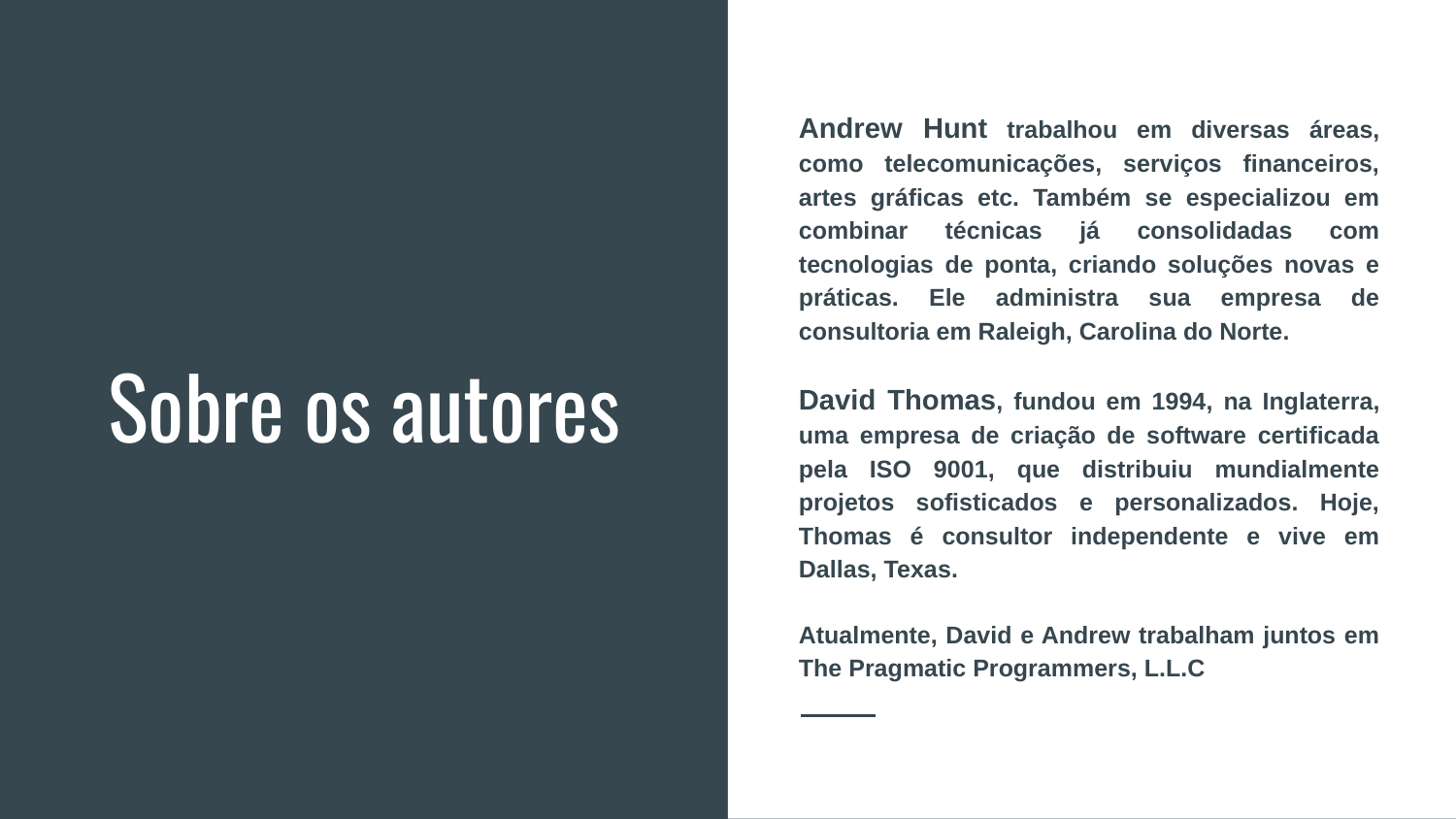

Andrew Hunt trabalhou em diversas áreas, como telecomunicações, serviços financeiros, artes gráficas etc. Também se especializou em combinar técnicas já consolidadas com tecnologias de ponta, criando soluções novas e práticas. Ele administra sua empresa de consultoria em Raleigh, Carolina do Norte.
David Thomas, fundou em 1994, na Inglaterra, uma empresa de criação de software certificada pela ISO 9001, que distribuiu mundialmente projetos sofisticados e personalizados. Hoje, Thomas é consultor independente e vive em Dallas, Texas.
Atualmente, David e Andrew trabalham juntos em The Pragmatic Programmers, L.L.C
# Sobre os autores